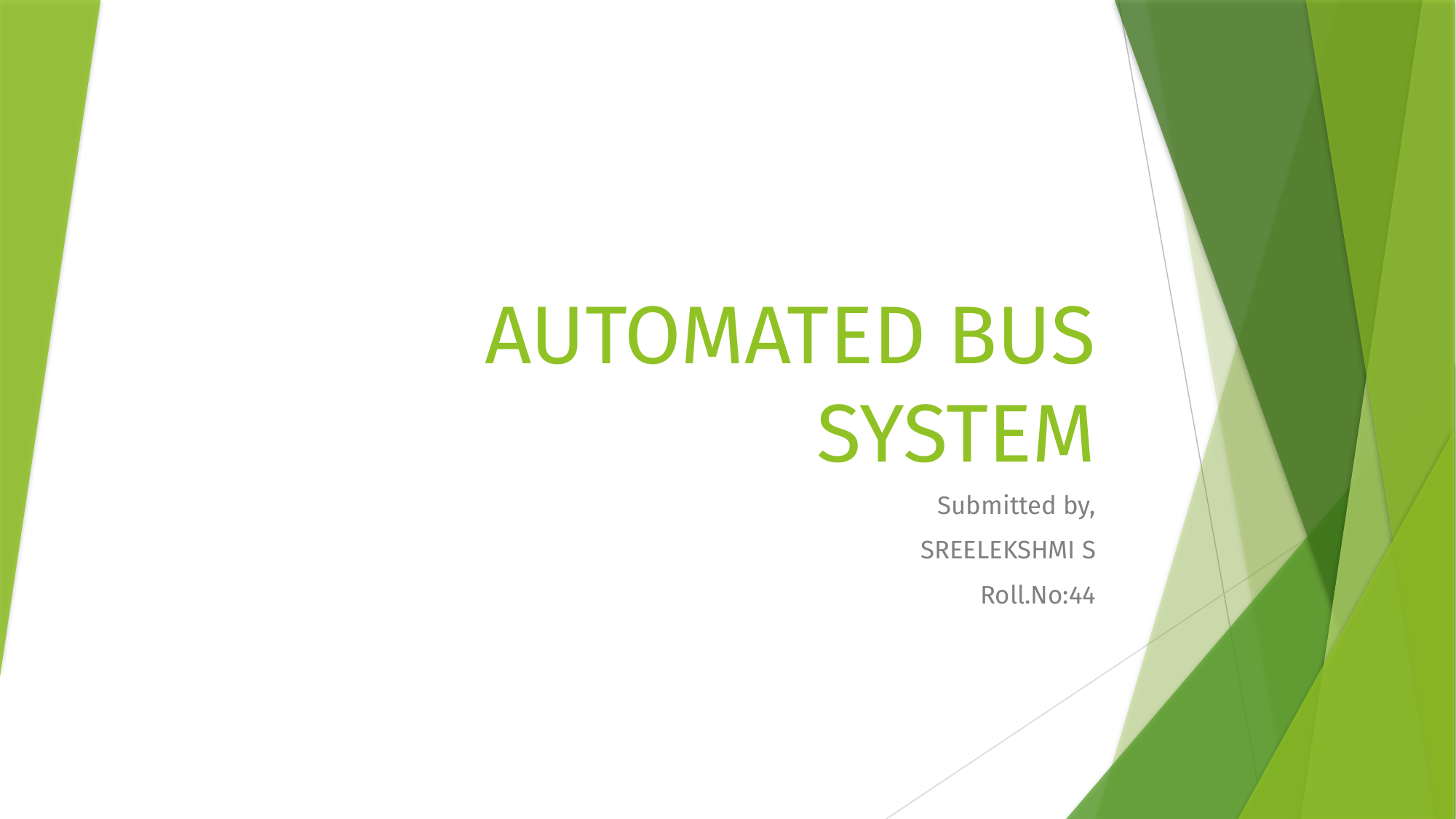

# AUTOMATED BUS SYSTEM
Submitted by,
SREELEKSHMI S
Roll.No:44